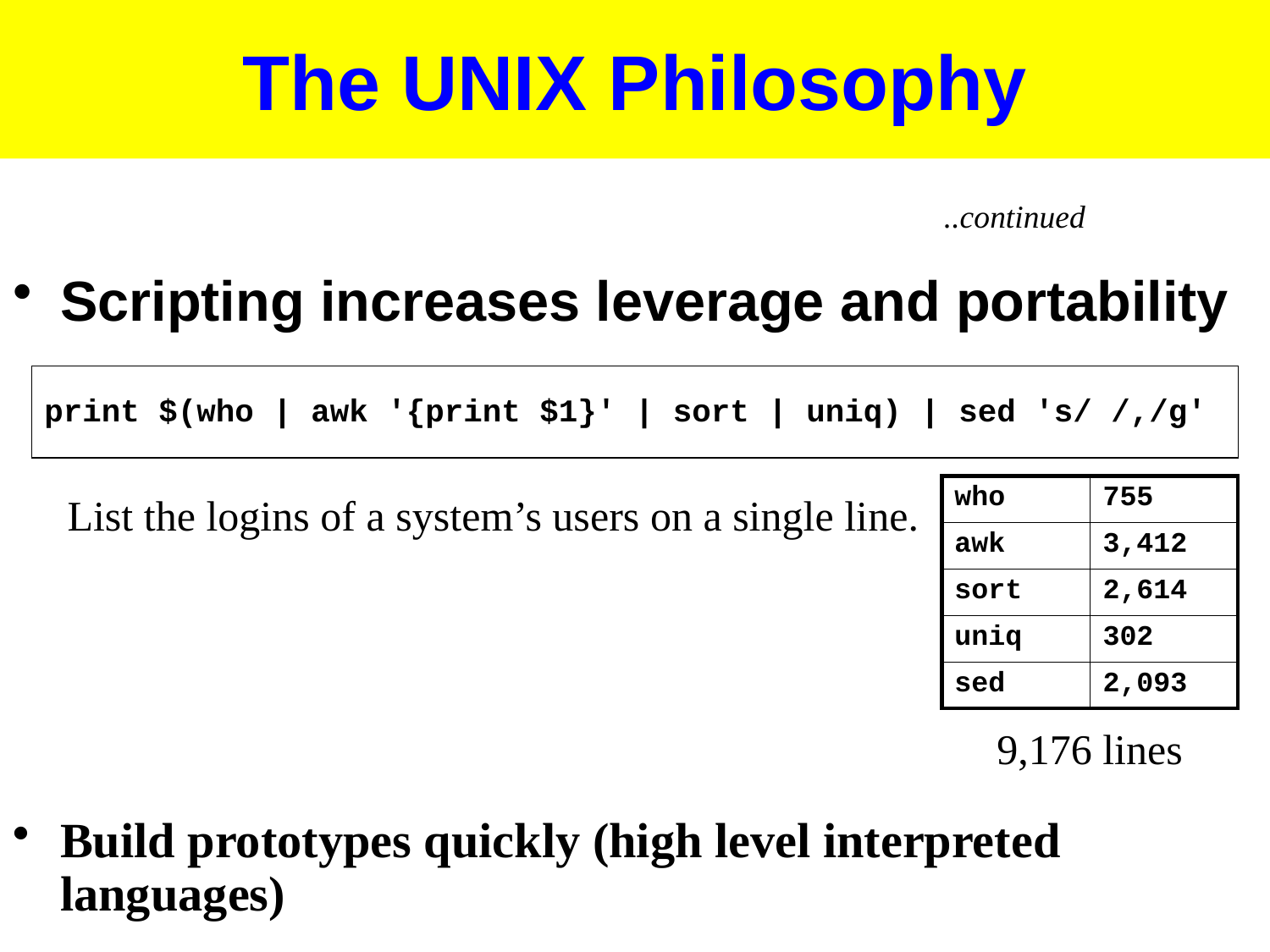

The UNIX Philosophy
..continued
Scripting increases leverage and portability

print $(who | awk '{print $1}' | sort | uniq) | sed 's/ /,/g'
| who | 755 |
| --- | --- |
| awk | 3,412 |
| sort | 2,614 |
| uniq | 302 |
| sed | 2,093 |
List the logins of a system’s users on a single line.
9,176 lines
Build prototypes quickly (high level interpreted languages)